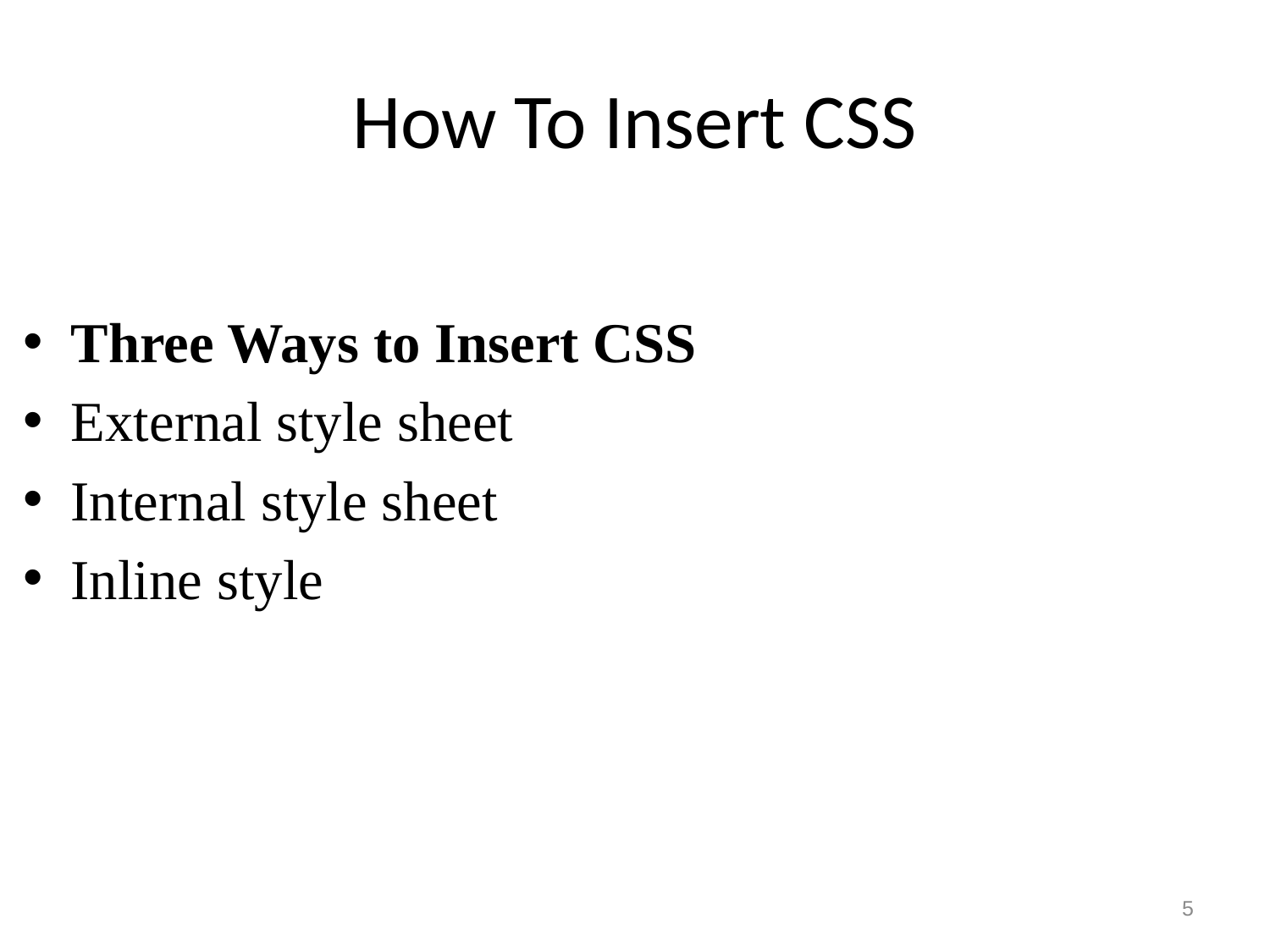

# How To Insert CSS

Three Ways to Insert CSS
External style sheet
Internal style sheet
Inline style

5